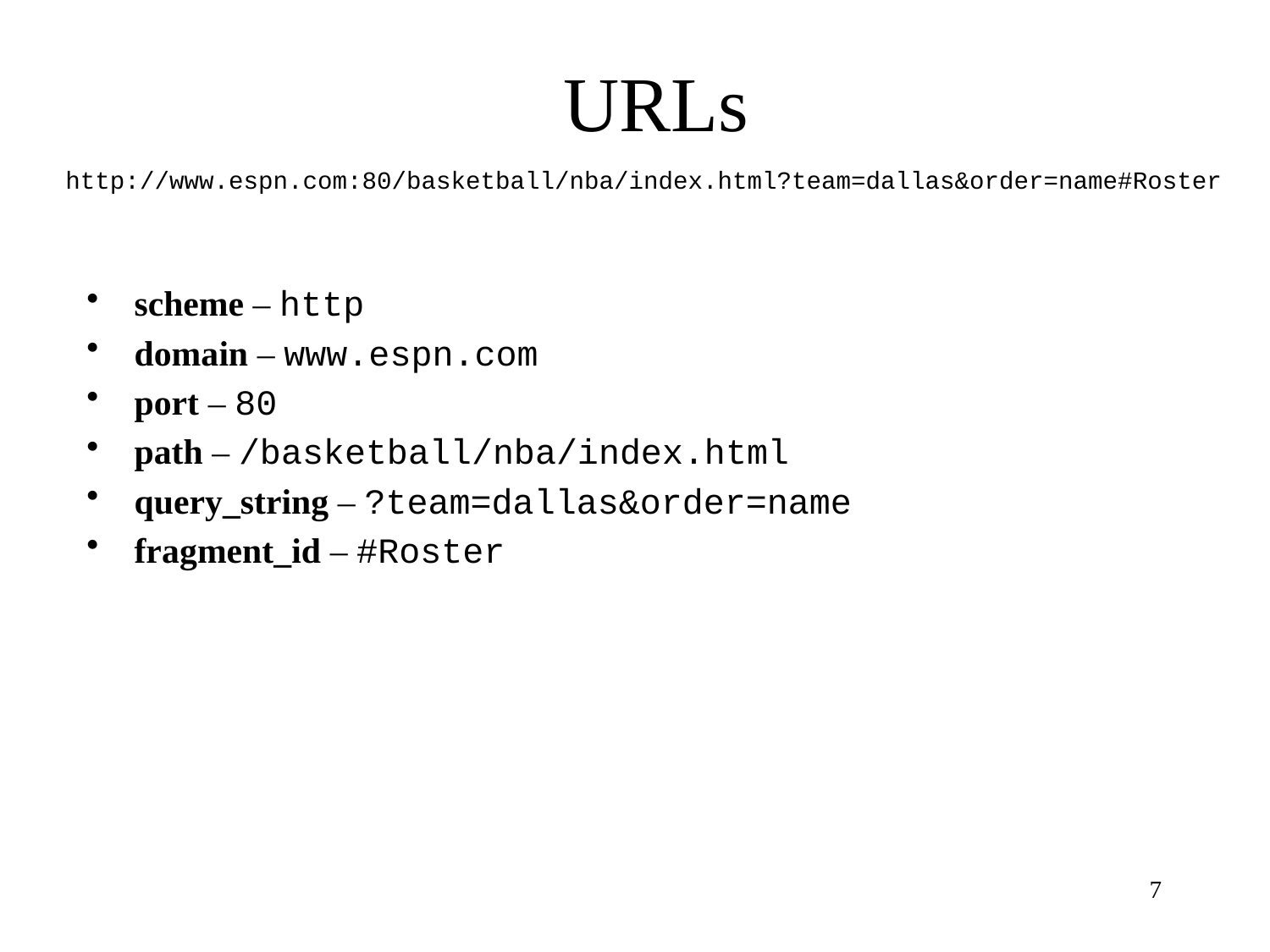

# URLs
http://www.espn.com:80/basketball/nba/index.html?team=dallas&order=name#Roster
scheme – http
domain – www.espn.com
port – 80
path – /basketball/nba/index.html
query_string – ?team=dallas&order=name
fragment_id – #Roster
7